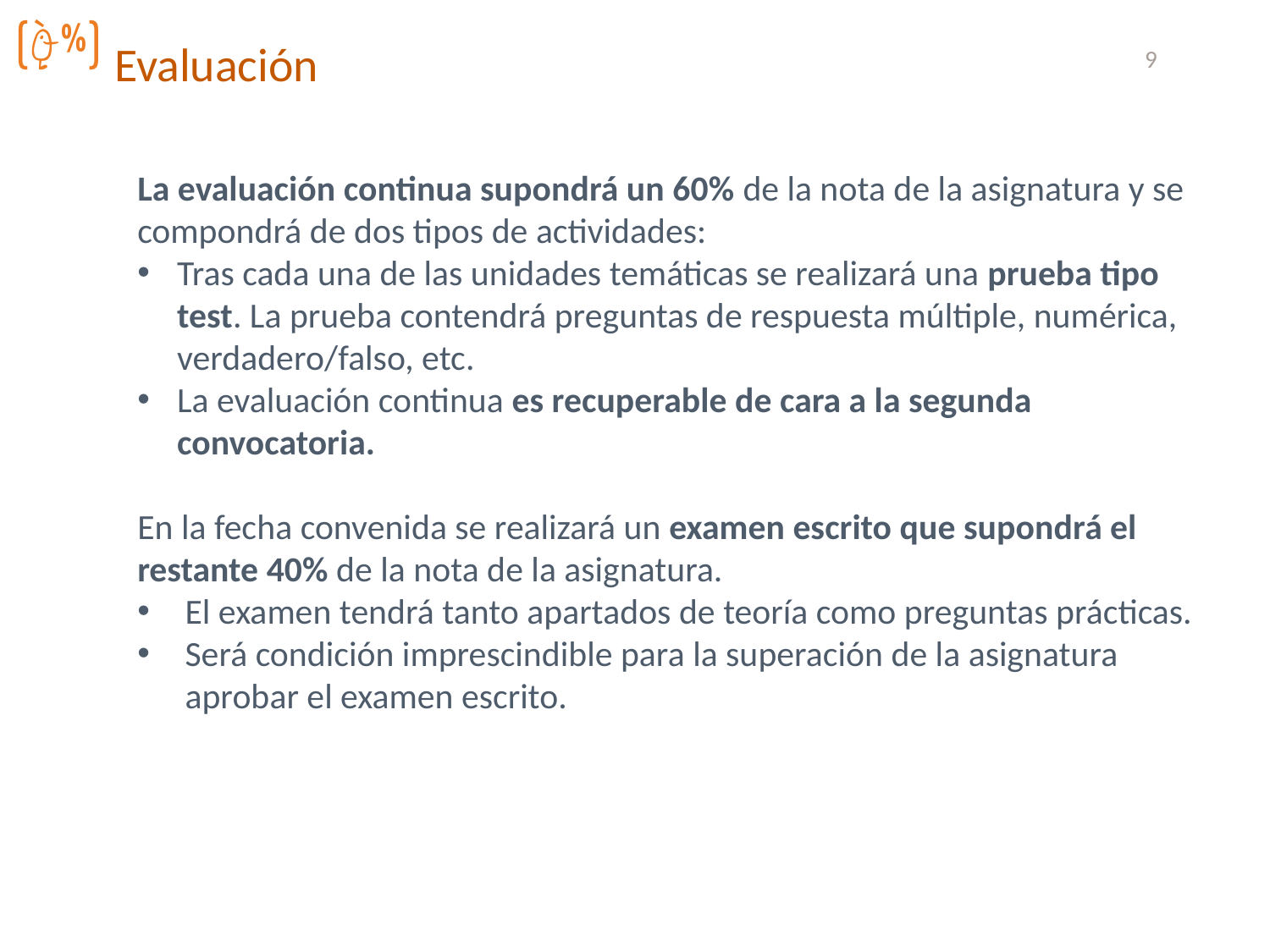

Evaluación
9
La evaluación continua supondrá un 60% de la nota de la asignatura y se compondrá de dos tipos de actividades:
Tras cada una de las unidades temáticas se realizará una prueba tipo test. La prueba contendrá preguntas de respuesta múltiple, numérica, verdadero/falso, etc.
La evaluación continua es recuperable de cara a la segunda convocatoria.

En la fecha convenida se realizará un examen escrito que supondrá el restante 40% de la nota de la asignatura.
El examen tendrá tanto apartados de teoría como preguntas prácticas.
Será condición imprescindible para la superación de la asignatura aprobar el examen escrito.